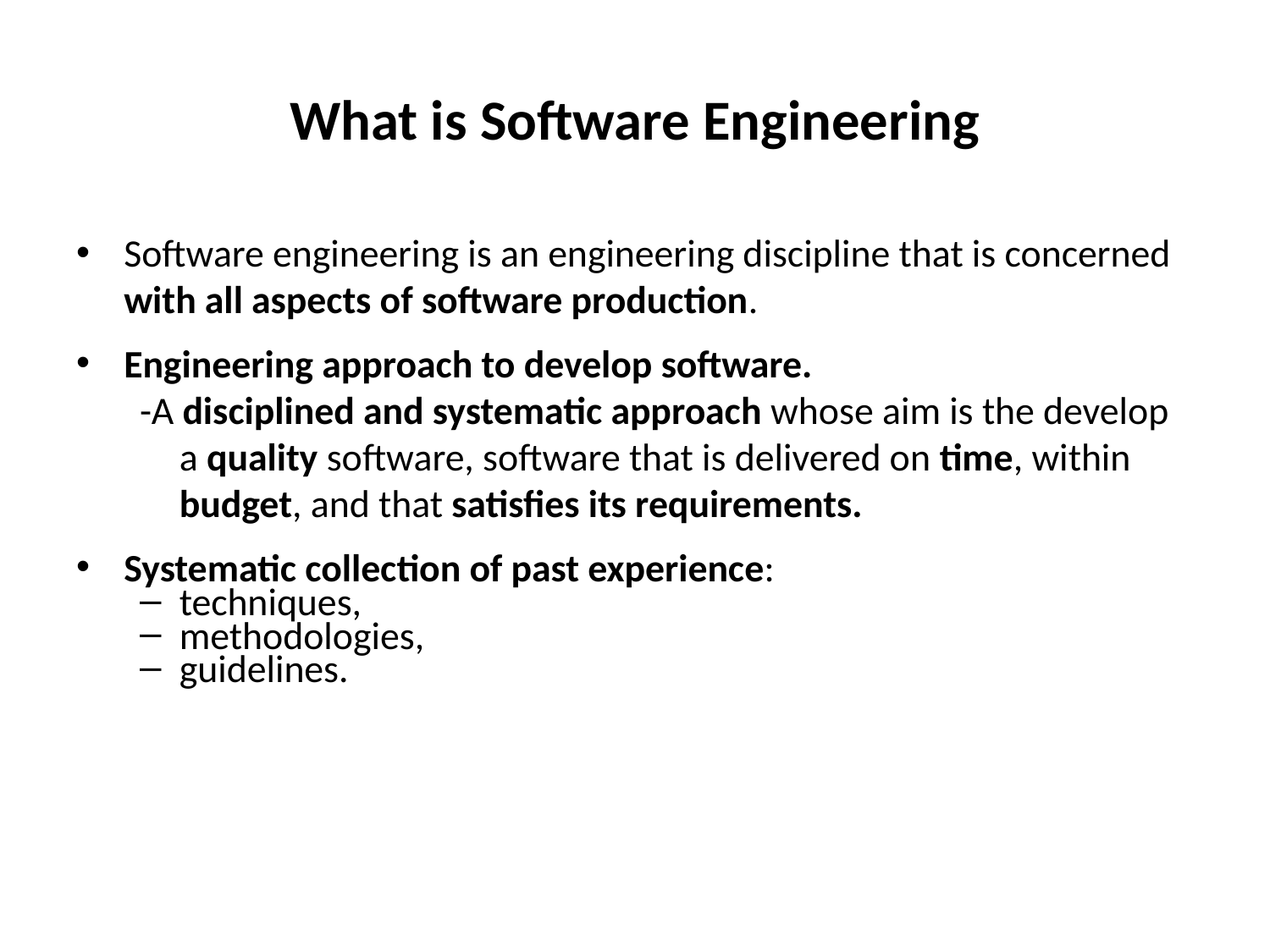

# What is Software Engineering
Software engineering is an engineering discipline that is concerned with all aspects of software production.
Engineering approach to develop software.
-A disciplined and systematic approach whose aim is the develop a quality software, software that is delivered on time, within budget, and that satisfies its requirements.
Systematic collection of past experience:
techniques,
methodologies,
guidelines.